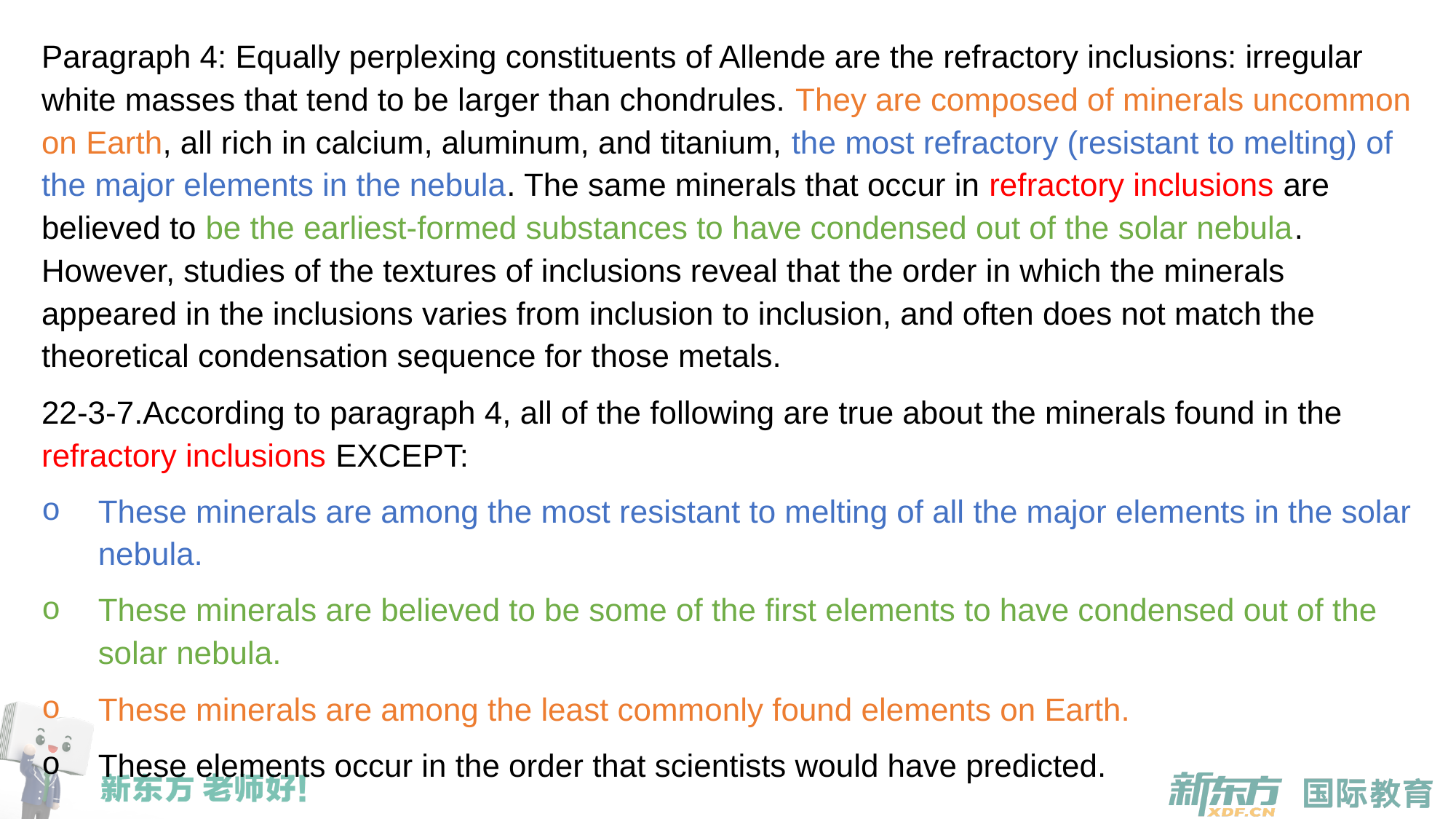

Paragraph 4: Equally perplexing constituents of Allende are the refractory inclusions: irregular white masses that tend to be larger than chondrules. They are composed of minerals uncommon on Earth, all rich in calcium, aluminum, and titanium, the most refractory (resistant to melting) of the major elements in the nebula. The same minerals that occur in refractory inclusions are believed to be the earliest-formed substances to have condensed out of the solar nebula. However, studies of the textures of inclusions reveal that the order in which the minerals appeared in the inclusions varies from inclusion to inclusion, and often does not match the theoretical condensation sequence for those metals.
22-3-7.According to paragraph 4, all of the following are true about the minerals found in the refractory inclusions EXCEPT:
These minerals are among the most resistant to melting of all the major elements in the solar nebula.
These minerals are believed to be some of the first elements to have condensed out of the solar nebula.
These minerals are among the least commonly found elements on Earth.
These elements occur in the order that scientists would have predicted.